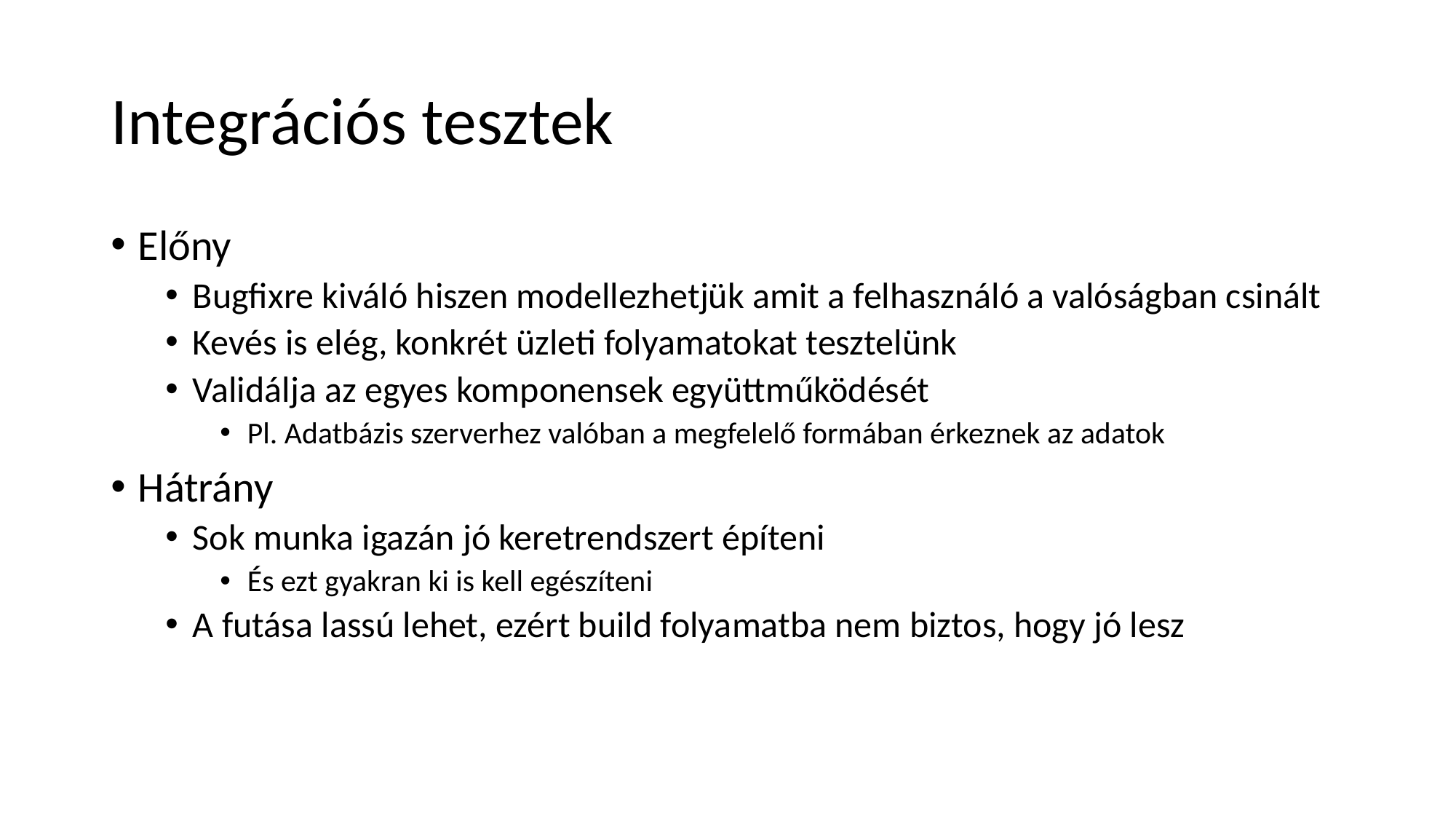

# Integrációs tesztek
Előny
Bugfixre kiváló hiszen modellezhetjük amit a felhasználó a valóságban csinált
Kevés is elég, konkrét üzleti folyamatokat tesztelünk
Validálja az egyes komponensek együttműködését
Pl. Adatbázis szerverhez valóban a megfelelő formában érkeznek az adatok
Hátrány
Sok munka igazán jó keretrendszert építeni
És ezt gyakran ki is kell egészíteni
A futása lassú lehet, ezért build folyamatba nem biztos, hogy jó lesz